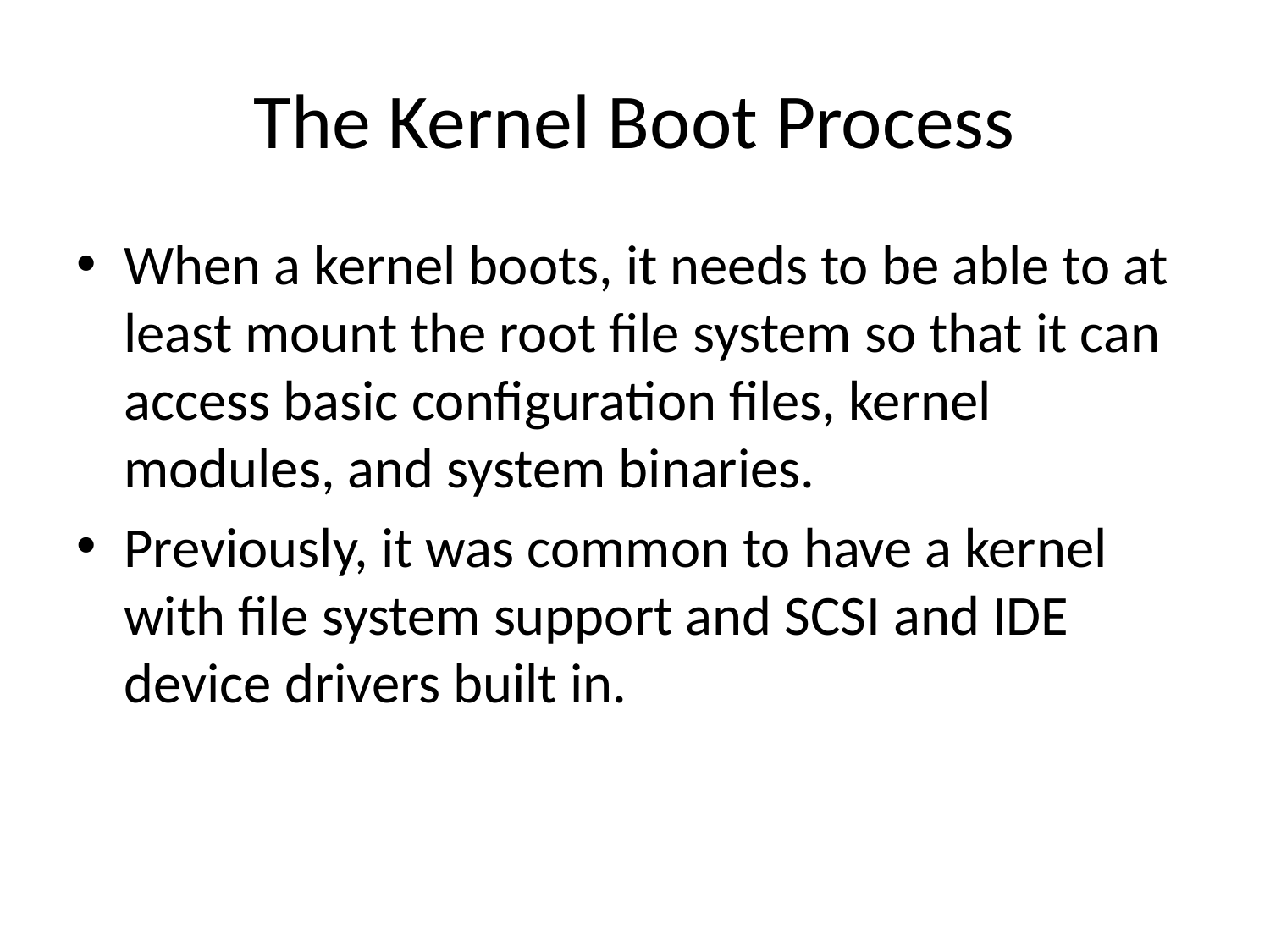

# The Kernel Boot Process
When a kernel boots, it needs to be able to at least mount the root file system so that it can access basic configuration files, kernel modules, and system binaries.
Previously, it was common to have a kernel with file system support and SCSI and IDE device drivers built in.